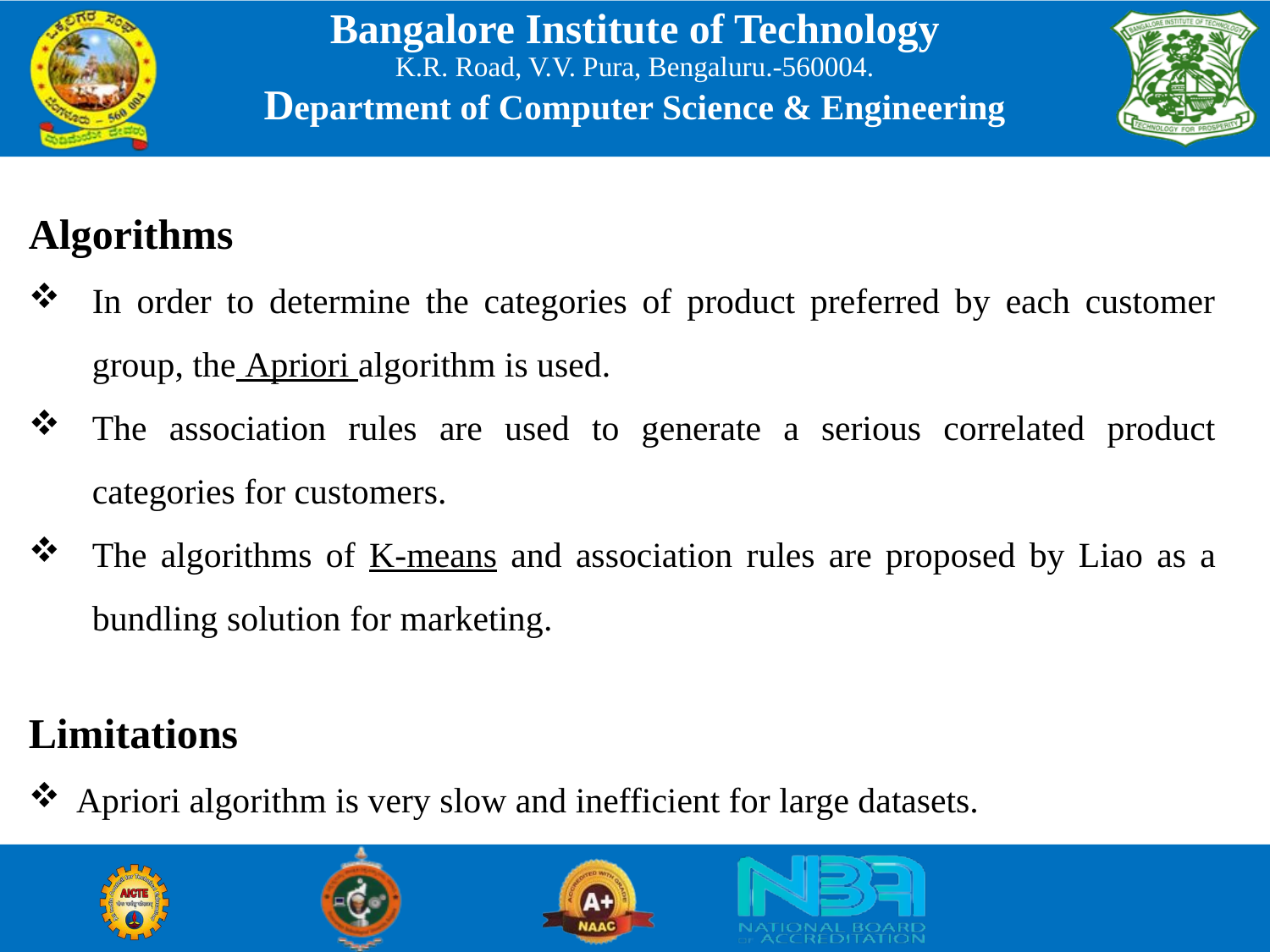

Algorithms
In order to determine the categories of product preferred by each customer group, the Apriori algorithm is used.
The association rules are used to generate a serious correlated product categories for customers.
The algorithms of K-means and association rules are proposed by Liao as a bundling solution for marketing.

Limitations
Apriori algorithm is very slow and inefficient for large datasets.